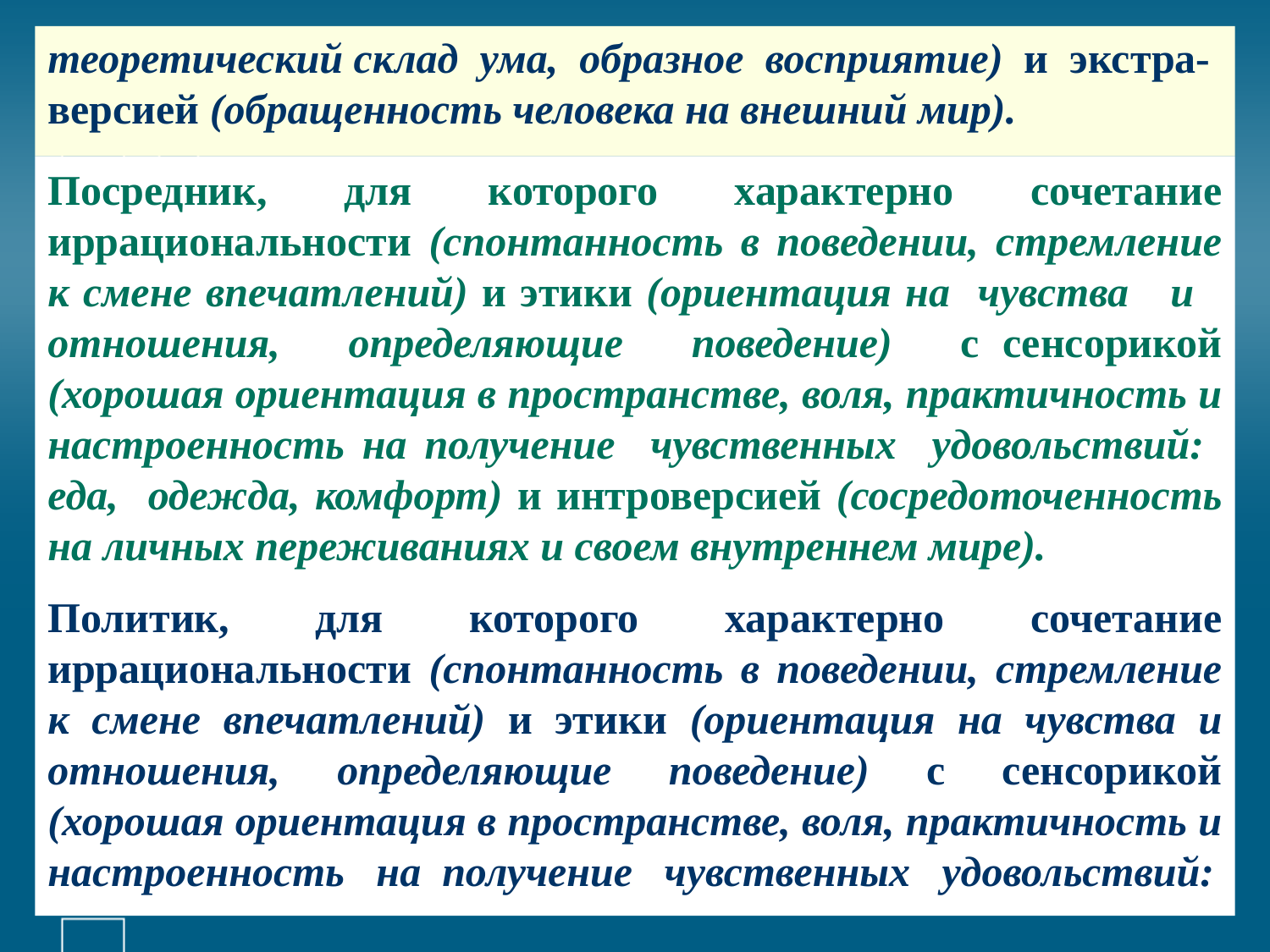

# теоретический склад  ума,  образное  восприятие)  и  экстра-версией (обращенность человека на внешний мир).
Посредник, для которого характерно сочетание иррациональности (спонтанность в поведении, стремление к смене впечатлений) и этики (ориентация на  чувства   и   отношения,   определяющие   поведение)   с сенсорикой (хорошая ориентация в пространстве, воля, практичность и настроенность на получение  чувственных  удовольствий:  еда,  одежда, комфорт) и интроверсией (сосредоточенность на личных переживаниях и своем внутреннем мире).
Политик, для которого характерно сочетание иррациональности (спонтанность в поведении, стремление к смене впечатлений) и этики (ориентация на чувства и отношения, определяющие поведение) с сенсорикой (хорошая ориентация в пространстве, воля, практичность и настроенность   на  получение   чувственных   удовольствий: